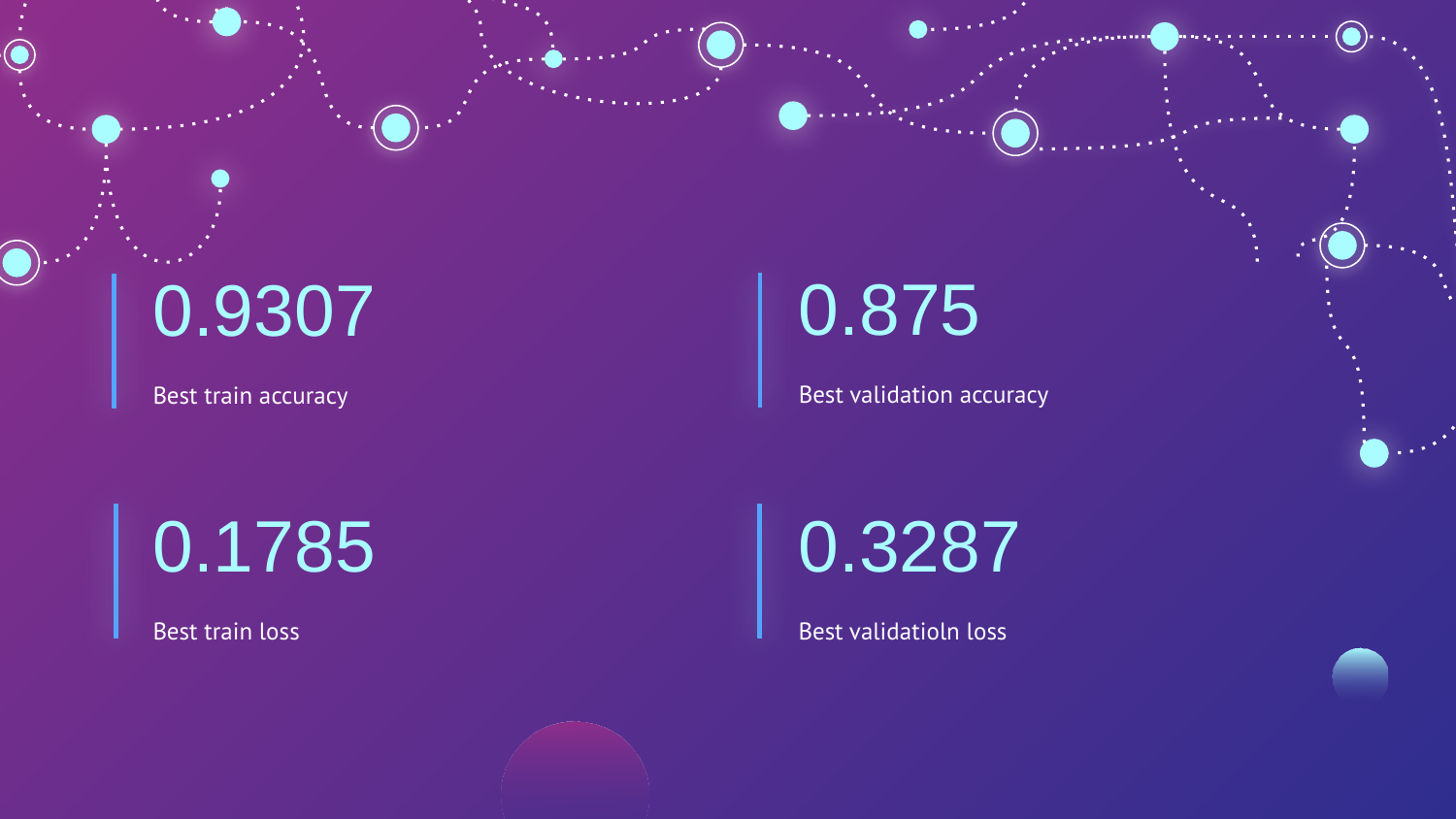

0.875
0.9307
Best validation accuracy
Best train accuracy
# 0.1785
0.3287
Best train loss
Best validatioln loss